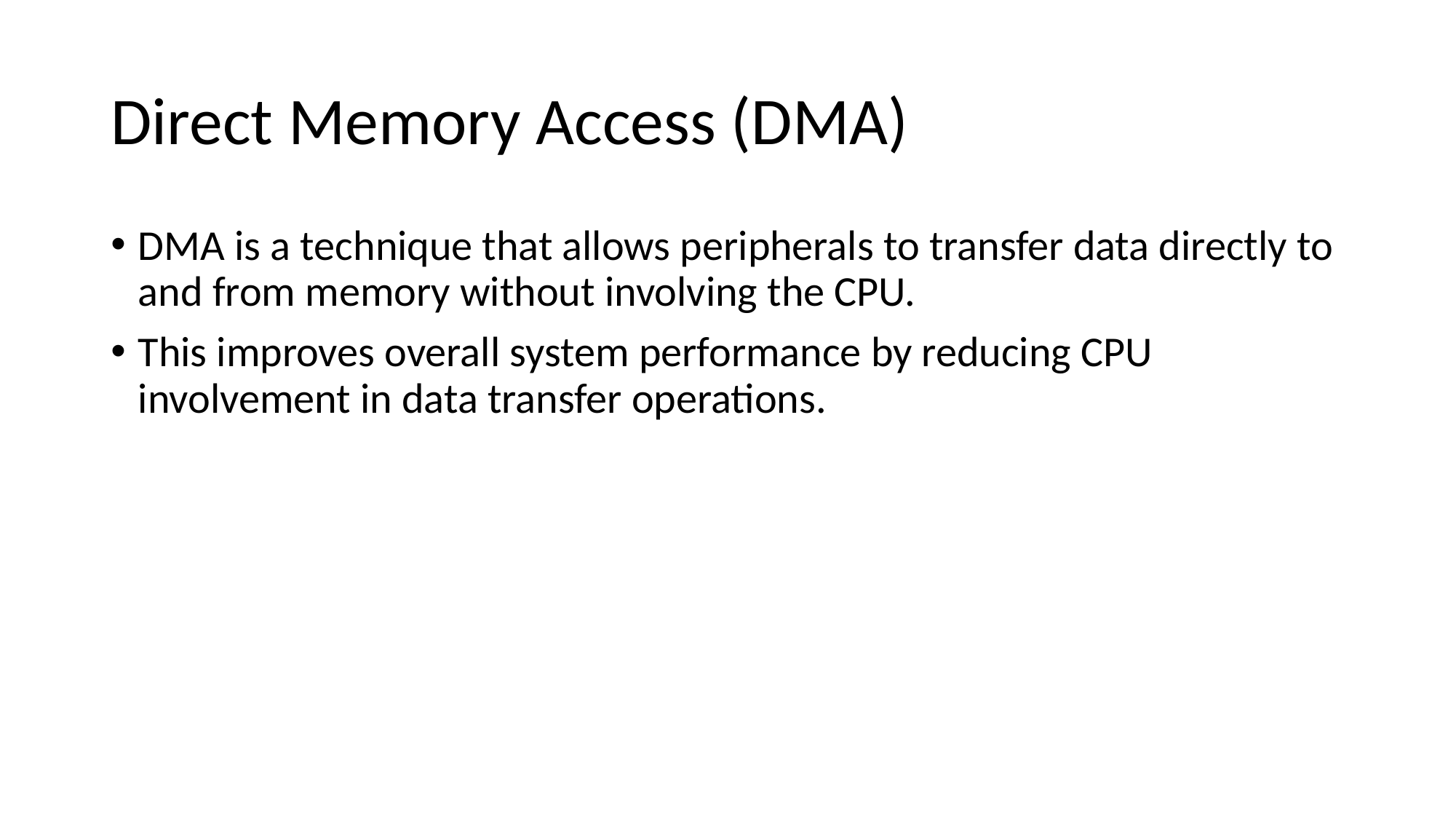

# Direct Memory Access (DMA)
DMA is a technique that allows peripherals to transfer data directly to and from memory without involving the CPU.
This improves overall system performance by reducing CPU involvement in data transfer operations.